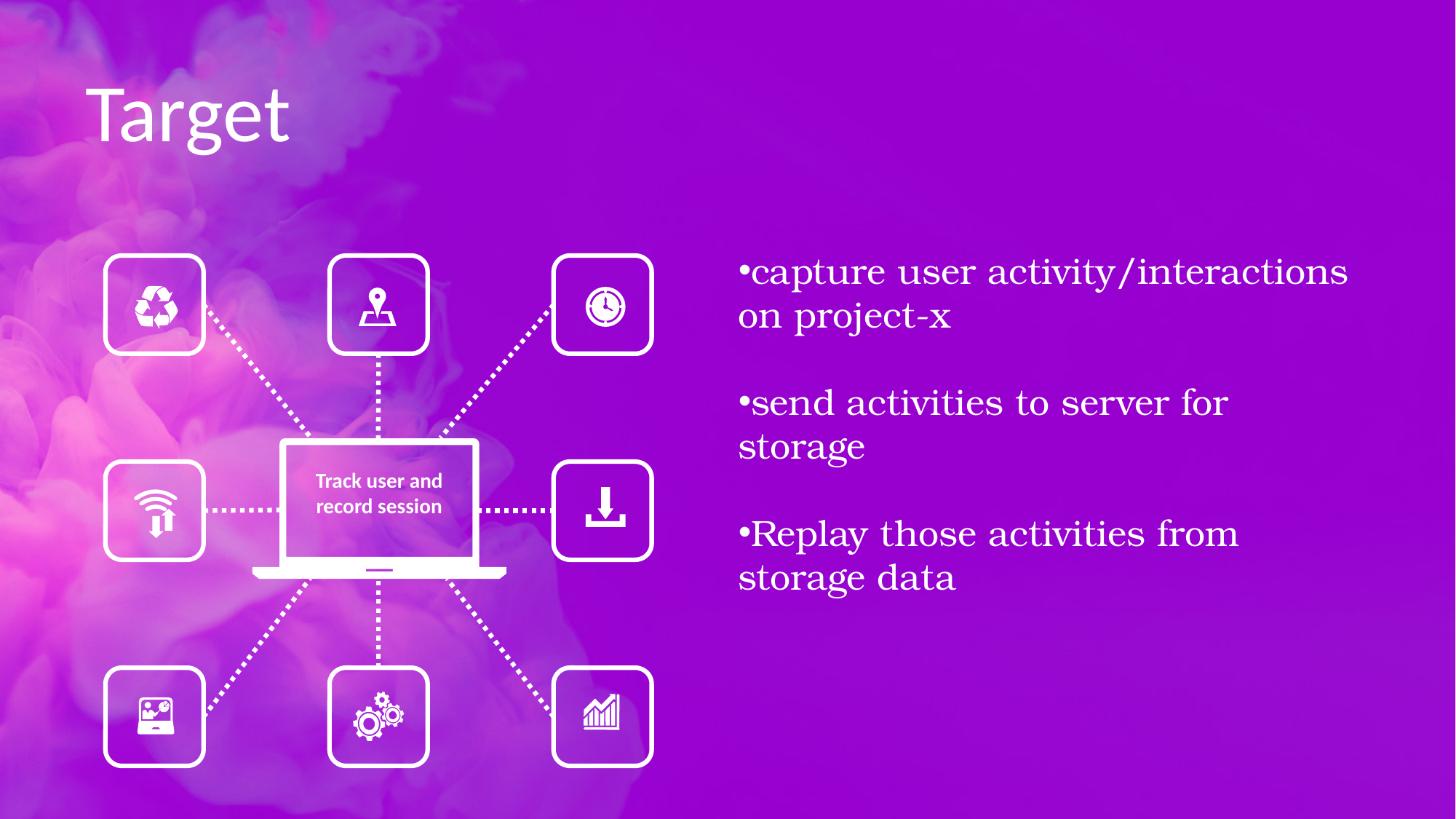

Target
capture user activity/interactions on project-x

send activities to server for storage

Replay those activities from storage data

Track user and record session